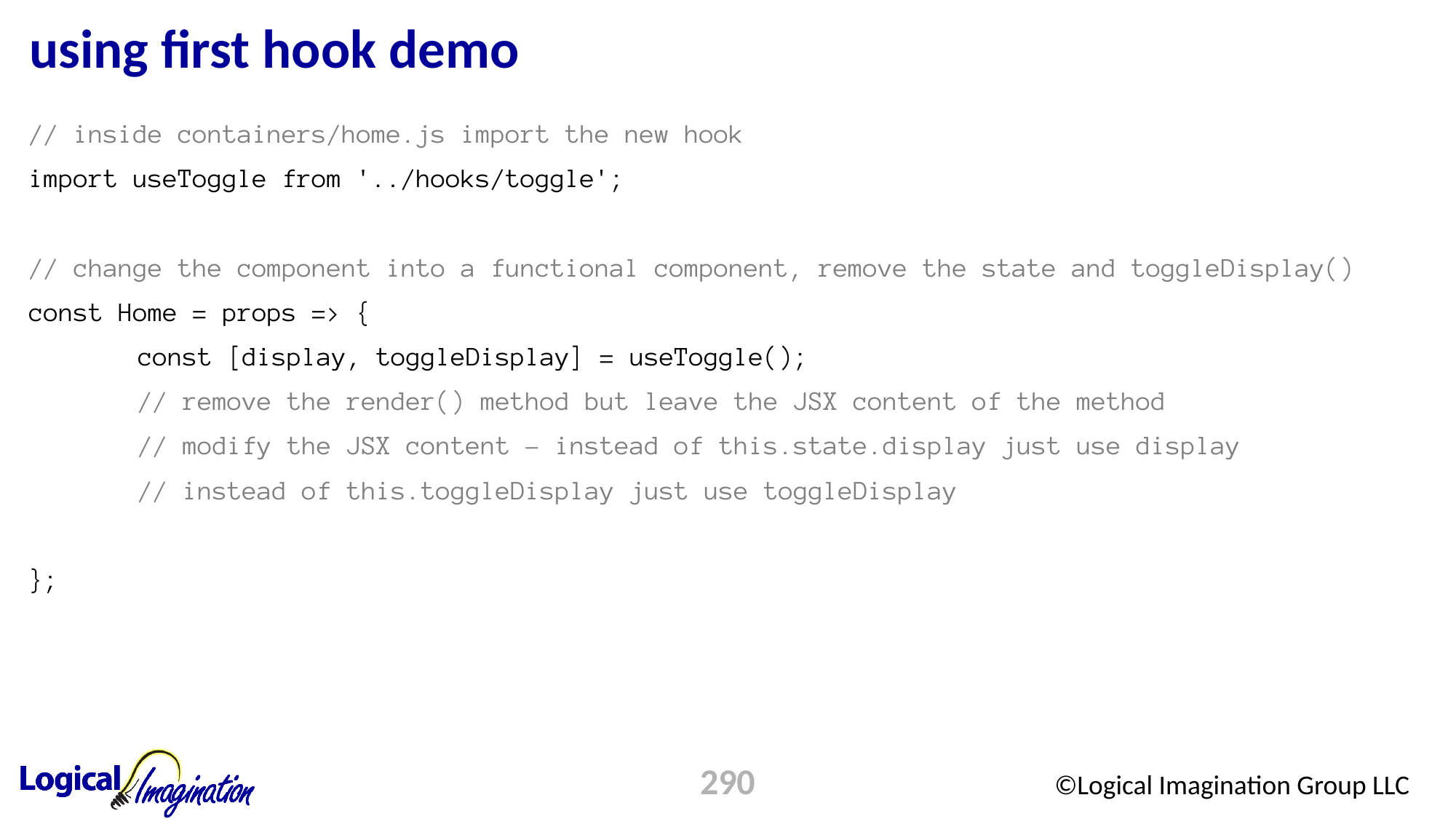

# using first hook demo
// inside containers/home.js import the new hook
import useToggle from '../hooks/toggle';

// change the component into a functional component, remove the state and toggleDisplay()
const Home = props => {
	const [display, toggleDisplay] = useToggle();
	// remove the render() method but leave the JSX content of the method
	// modify the JSX content – instead of this.state.display just use display
	// instead of this.toggleDisplay just use toggleDisplay

};
290